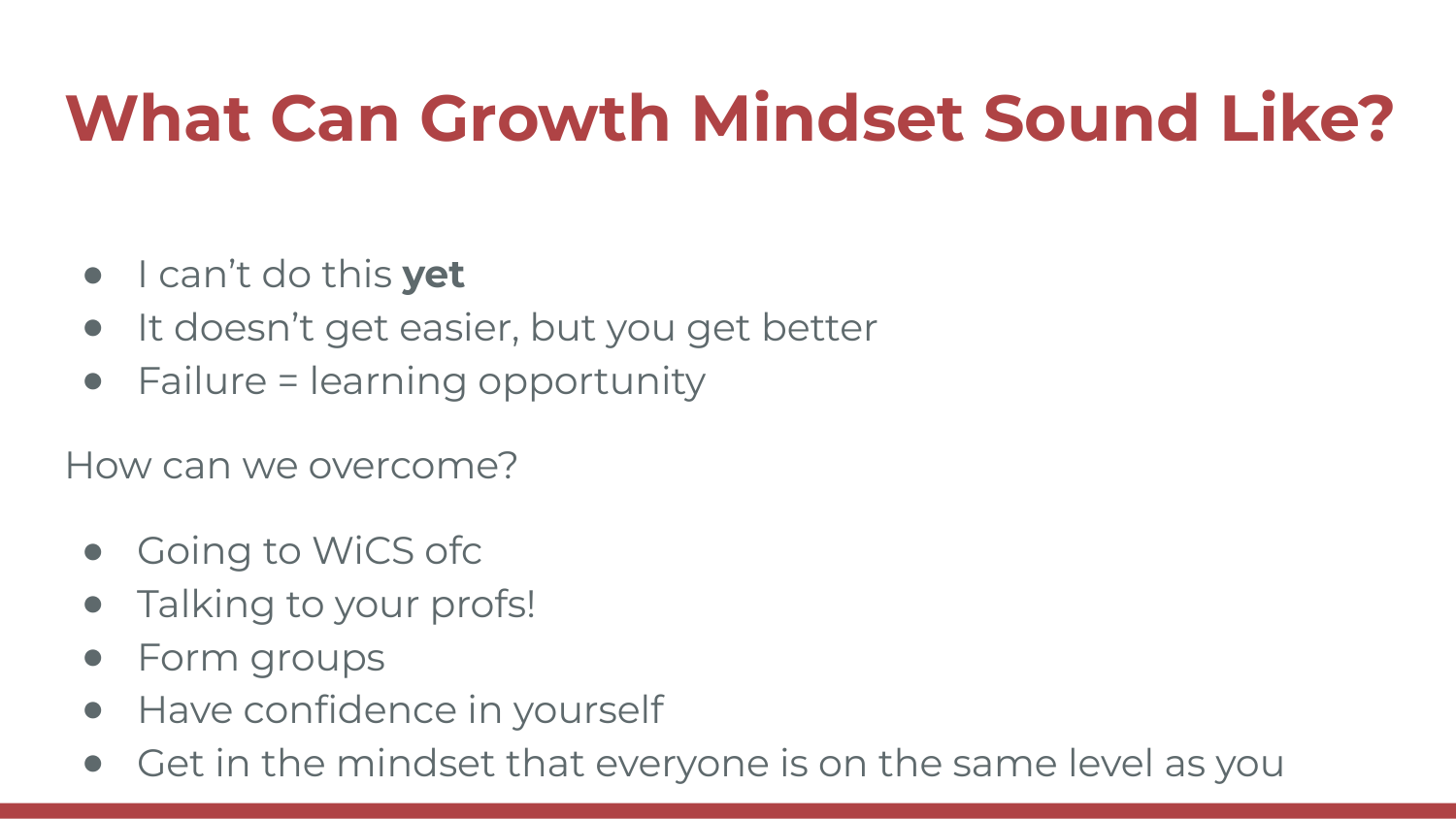

# What Can Growth Mindset Sound Like?
I can’t do this yet
It doesn’t get easier, but you get better
Failure = learning opportunity
How can we overcome?
Going to WiCS ofc
Talking to your profs!
Form groups
Have confidence in yourself
Get in the mindset that everyone is on the same level as you